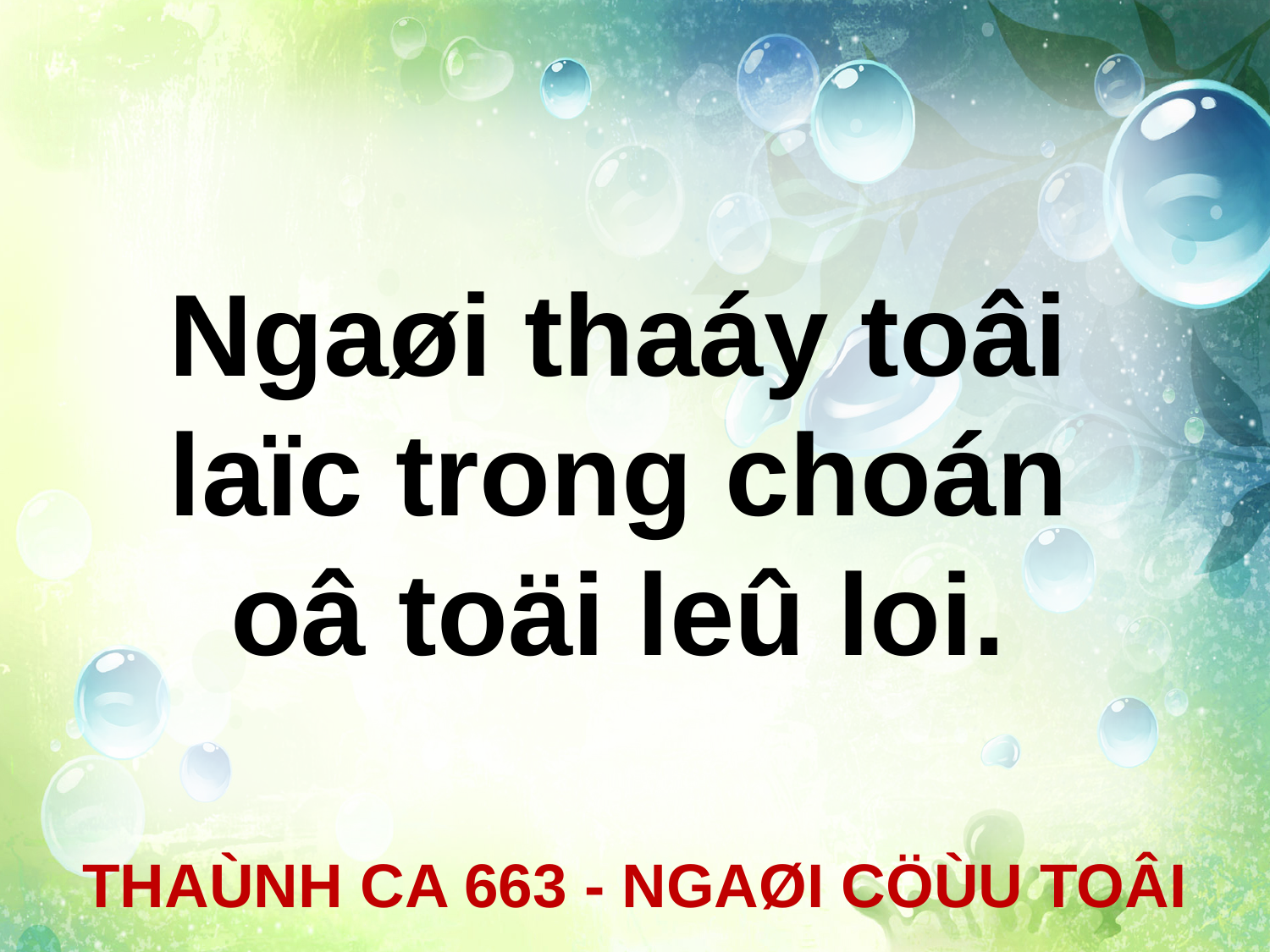

Ngaøi thaáy toâi
laïc trong choán
oâ toäi leû loi.
THAÙNH CA 663 - NGAØI CÖÙU TOÂI